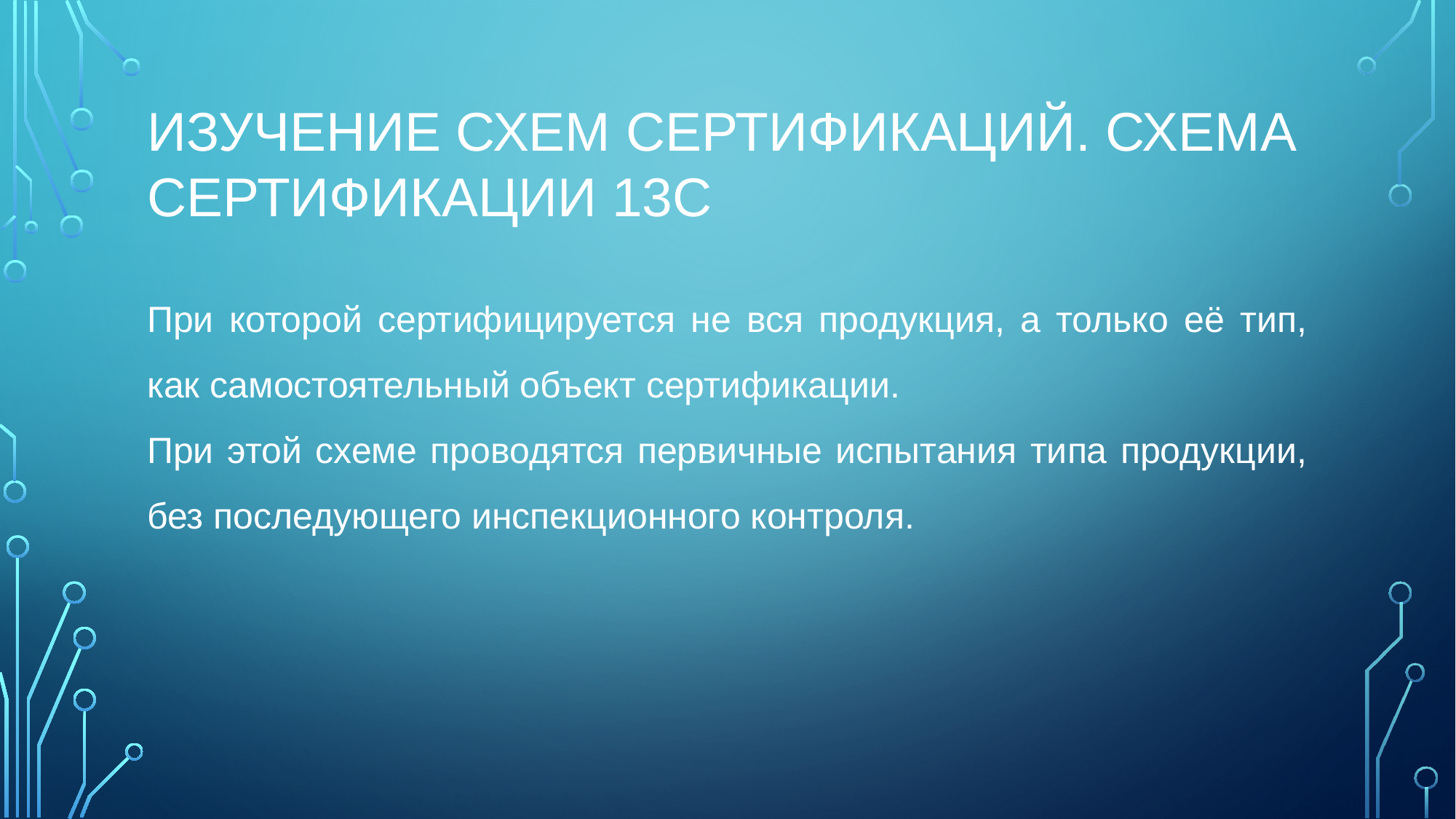

# Изучение схем сертификаций. Схема сертификации 13с
При которой сертифицируется не вся продукция, а только её тип, как самостоятельный объект сертификации.
При этой схеме проводятся первичные испытания типа продукции, без последующего инспекционного контроля.